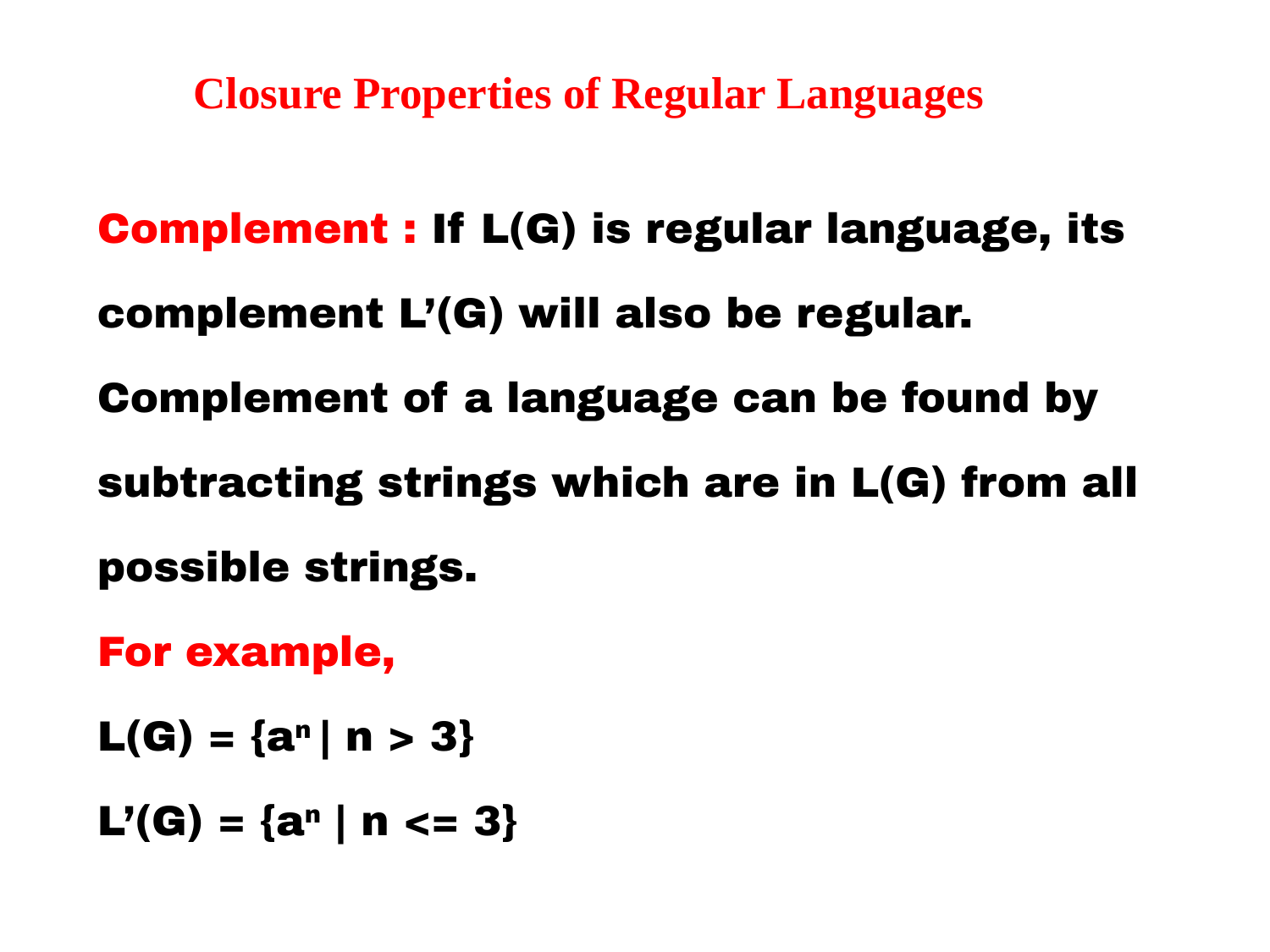

Closure Properties of Regular Languages
Complement : If L(G) is regular language, its
complement L’(G) will also be regular.
Complement of a language can be found by
subtracting strings which are in L(G) from all
possible strings.
For example,
L(G) = {an | n > 3}
L’(G) = {an | n <= 3}